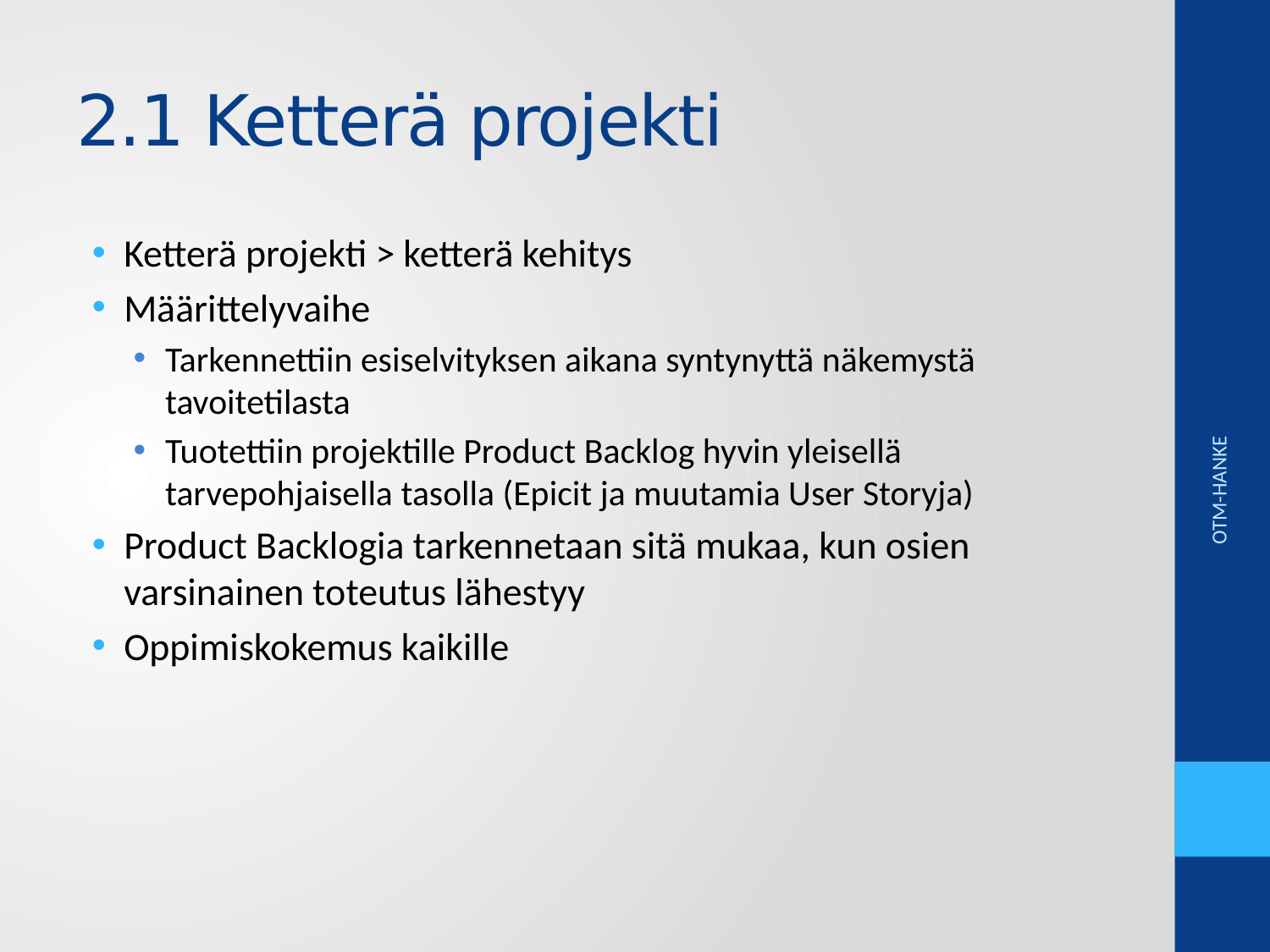

# 2.1 Ketterä projekti
Ketterä projekti > ketterä kehitys
Määrittelyvaihe
Tarkennettiin esiselvityksen aikana syntynyttä näkemystä tavoitetilasta
Tuotettiin projektille Product Backlog hyvin yleisellä tarvepohjaisella tasolla (Epicit ja muutamia User Storyja)
Product Backlogia tarkennetaan sitä mukaa, kun osien varsinainen toteutus lähestyy
Oppimiskokemus kaikille
OTM-HANKE